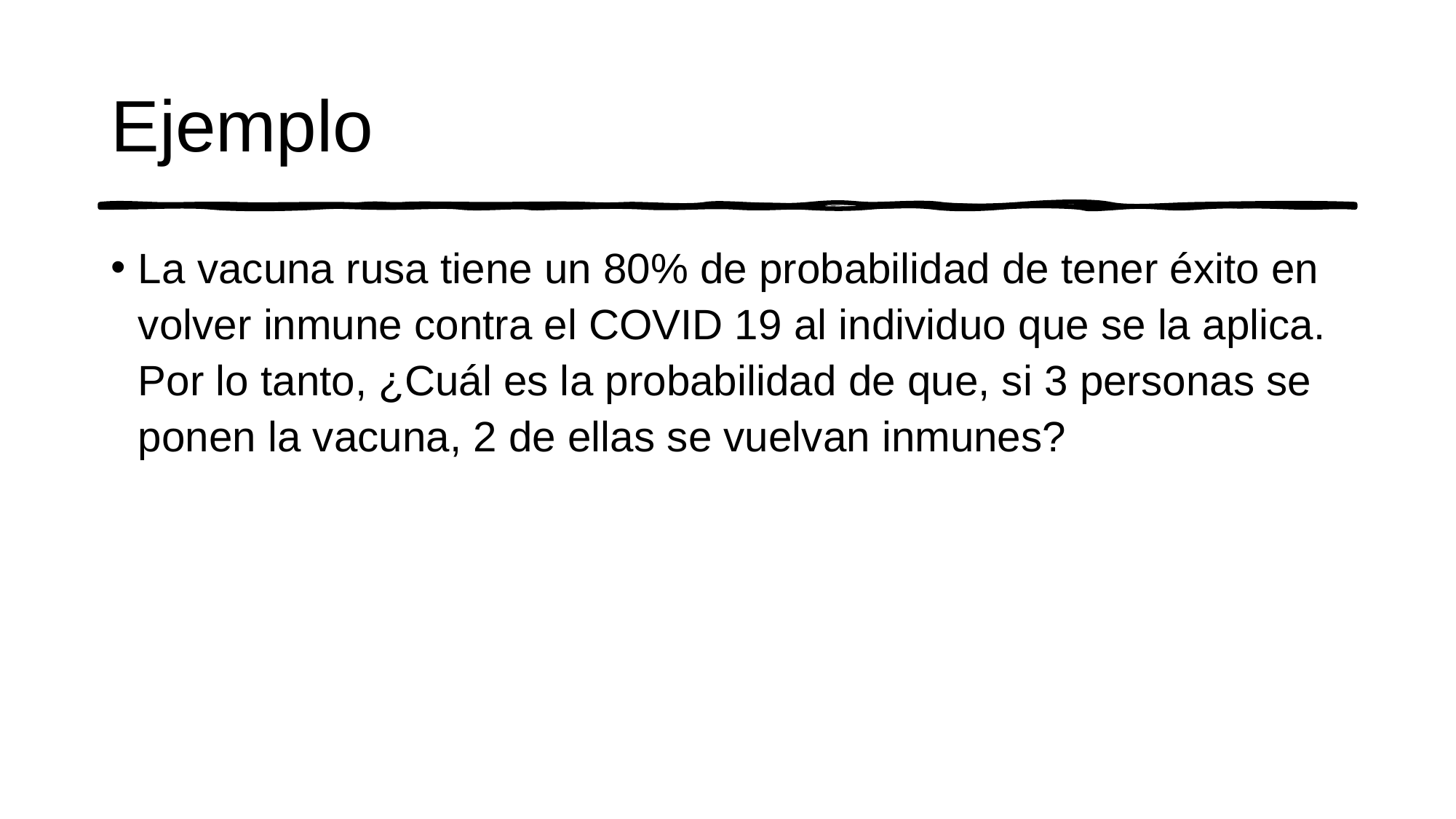

# Ejemplo
La vacuna rusa tiene un 80% de probabilidad de tener éxito en volver inmune contra el COVID 19 al individuo que se la aplica. Por lo tanto, ¿Cuál es la probabilidad de que, si 3 personas se ponen la vacuna, 2 de ellas se vuelvan inmunes?